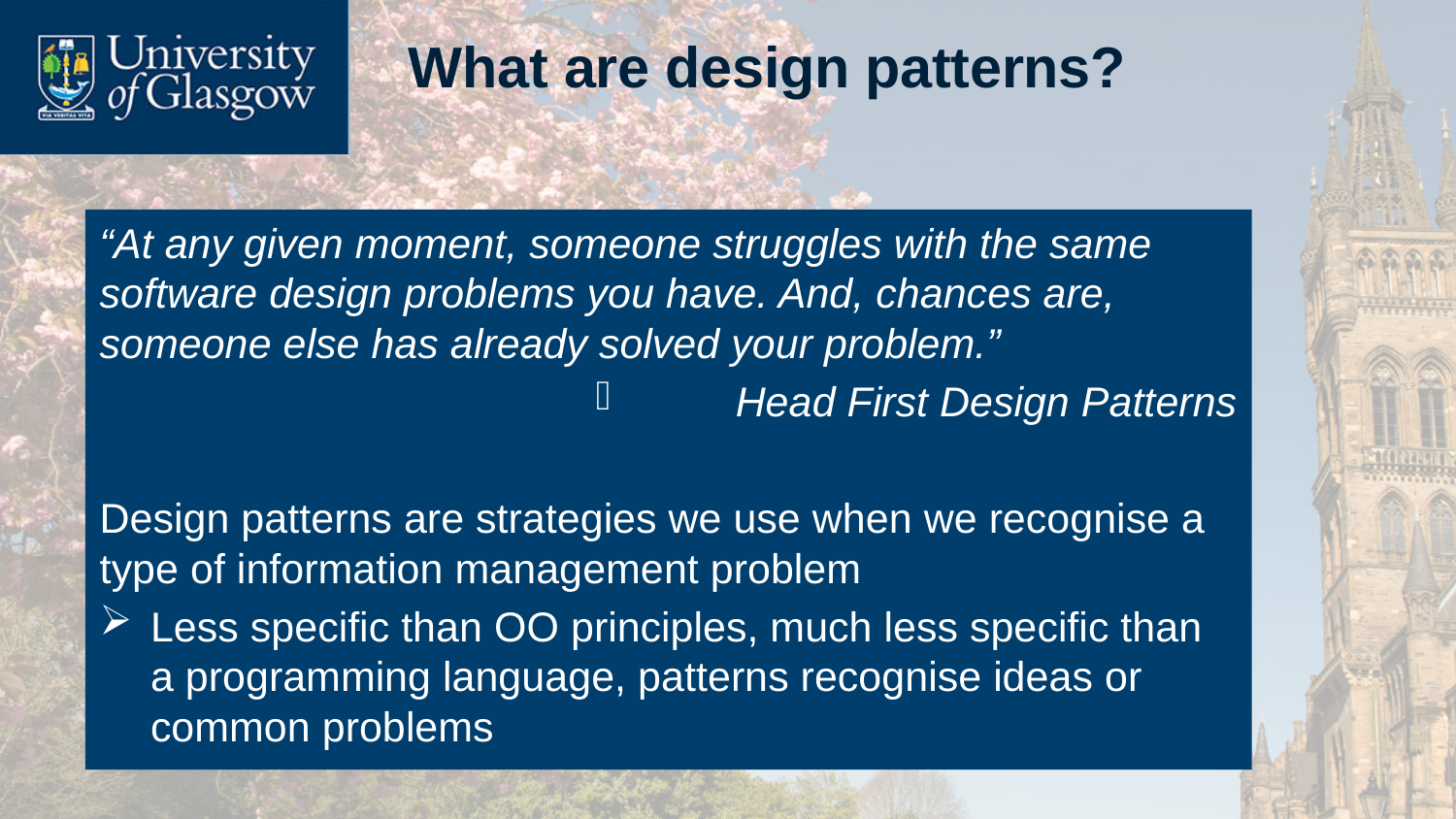

# What are design patterns?
“At any given moment, someone struggles with the same software design problems you have. And, chances are, someone else has already solved your problem.”
Head First Design Patterns

Design patterns are strategies we use when we recognise a type of information management problem
Less specific than OO principles, much less specific than a programming language, patterns recognise ideas or common problems